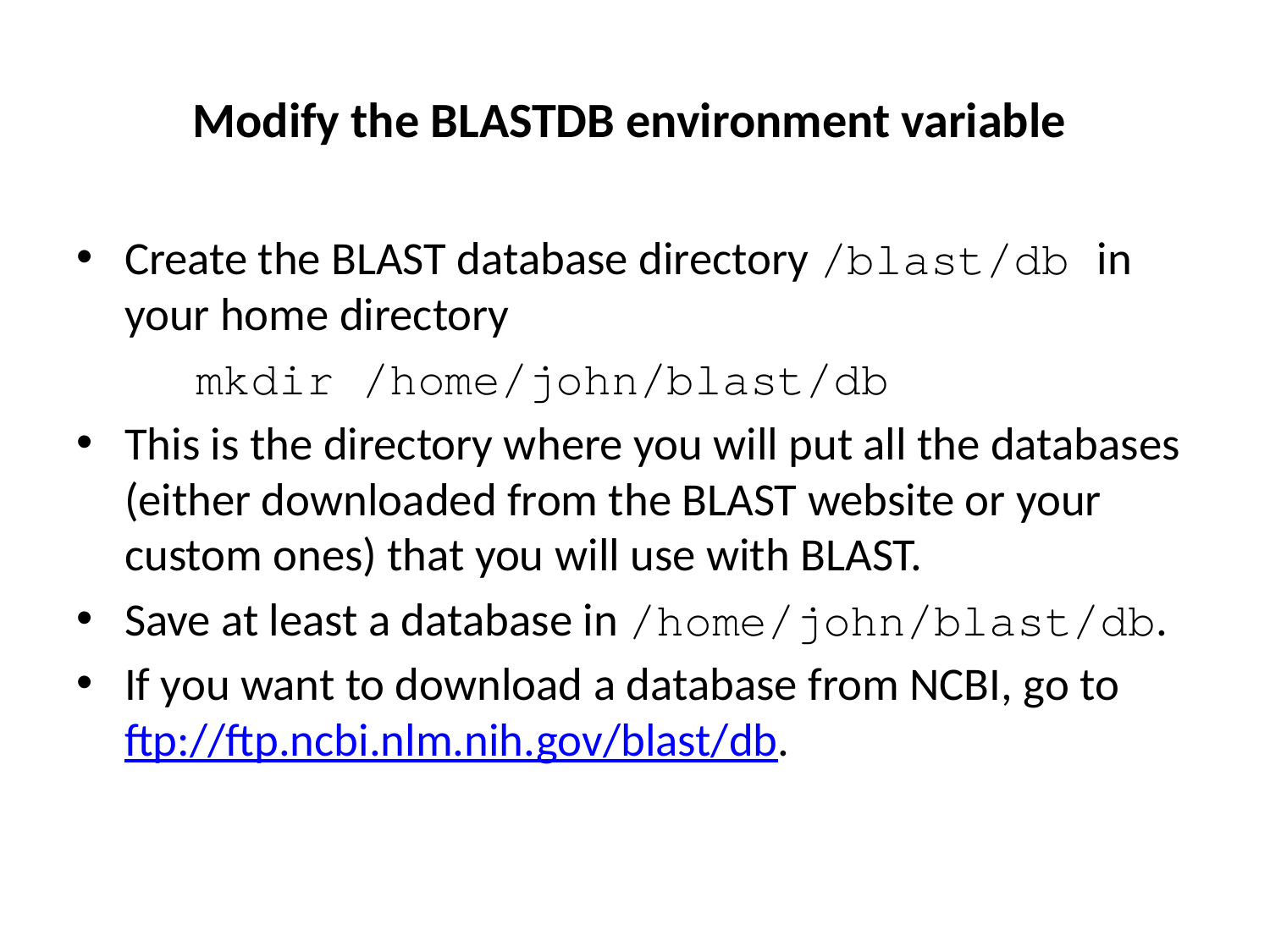

# Modify the BLASTDB environment variable
Create the BLAST database directory /blast/db in your home directory
		mkdir /home/john/blast/db
This is the directory where you will put all the databases (either downloaded from the BLAST website or your custom ones) that you will use with BLAST.
Save at least a database in /home/john/blast/db.
If you want to download a database from NCBI, go to ftp://ftp.ncbi.nlm.nih.gov/blast/db.